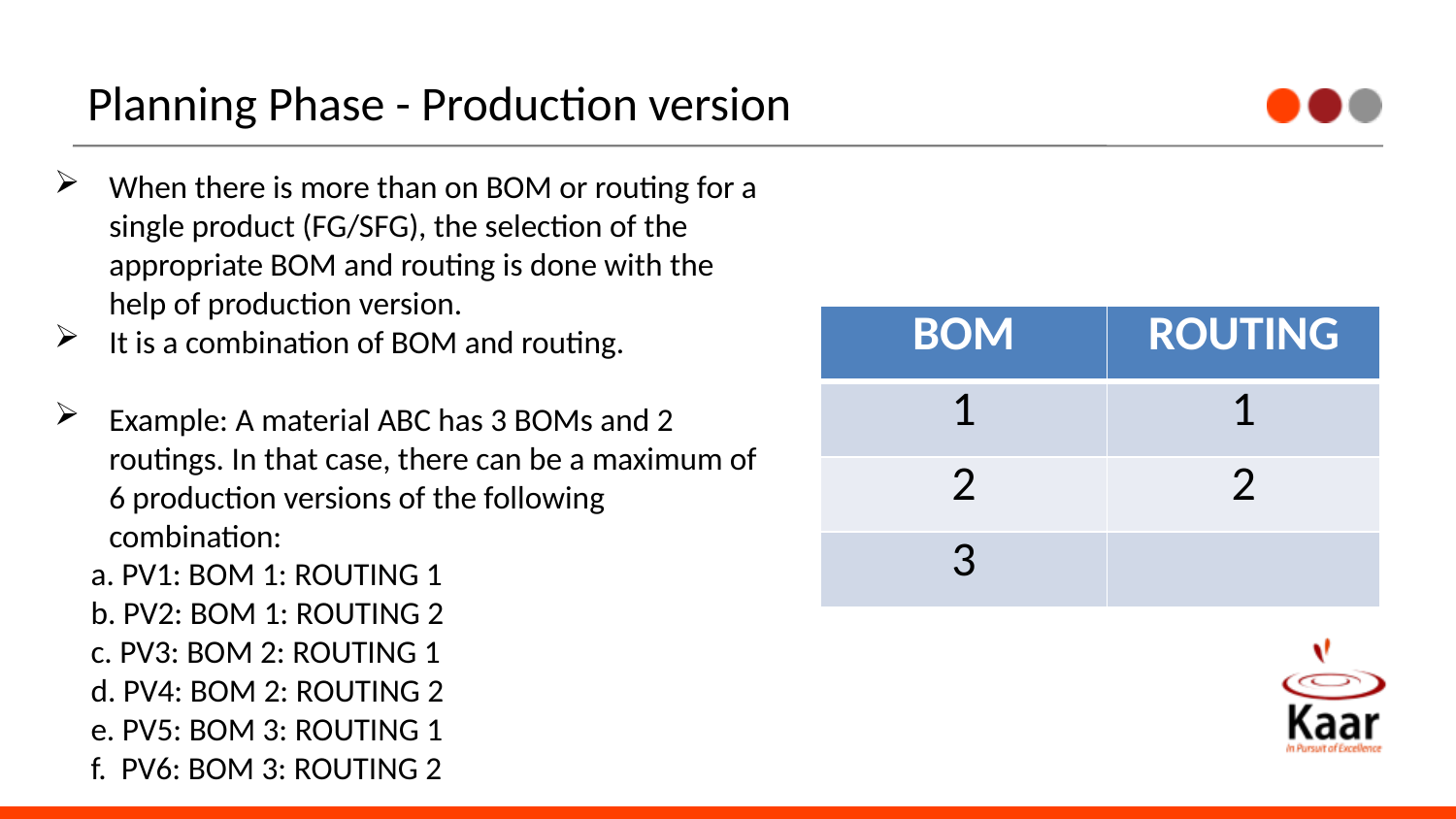

# Planning Phase - Production version

When there is more than on BOM or routing for a single product (FG/SFG), the selection of the appropriate BOM and routing is done with the help of production version.
It is a combination of BOM and routing.

Example: A material ABC has 3 BOMs and 2 routings. In that case, there can be a maximum of 6 production versions of the following combination:
     a. PV1: BOM 1: ROUTING 1
     b. PV2: BOM 1: ROUTING 2
     c. PV3: BOM 2: ROUTING 1
     d. PV4: BOM 2: ROUTING 2
     e. PV5: BOM 3: ROUTING 1
     f.  PV6: BOM 3: ROUTING 2

| BOM | ROUTING |
| --- | --- |
| 1 | 1 |
| 2 | 2 |
| 3 |  |